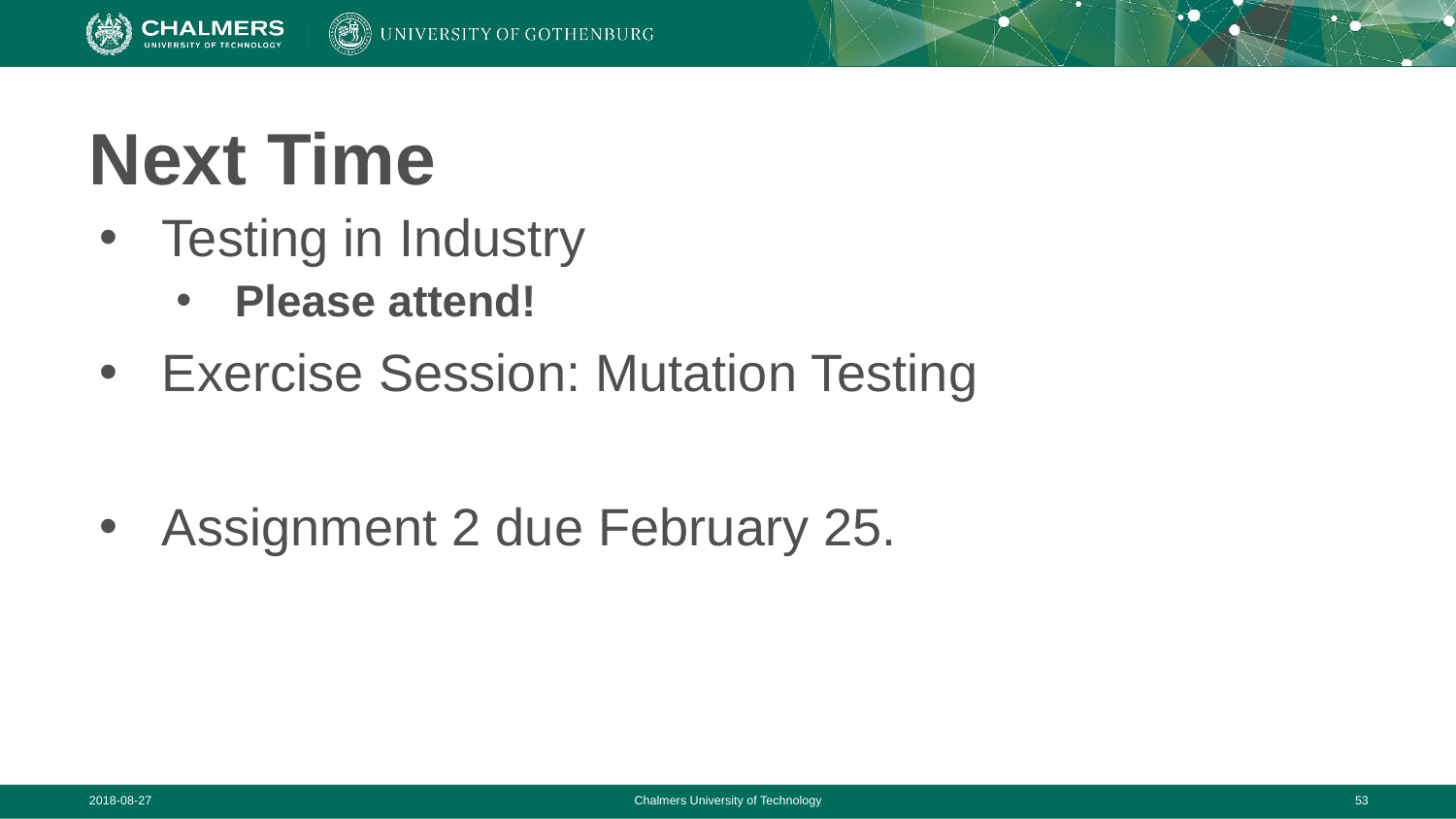

# Next Time
Testing in Industry
Please attend!
Exercise Session: Mutation Testing

Assignment 2 due February 25.
2018-08-27
Chalmers University of Technology
53